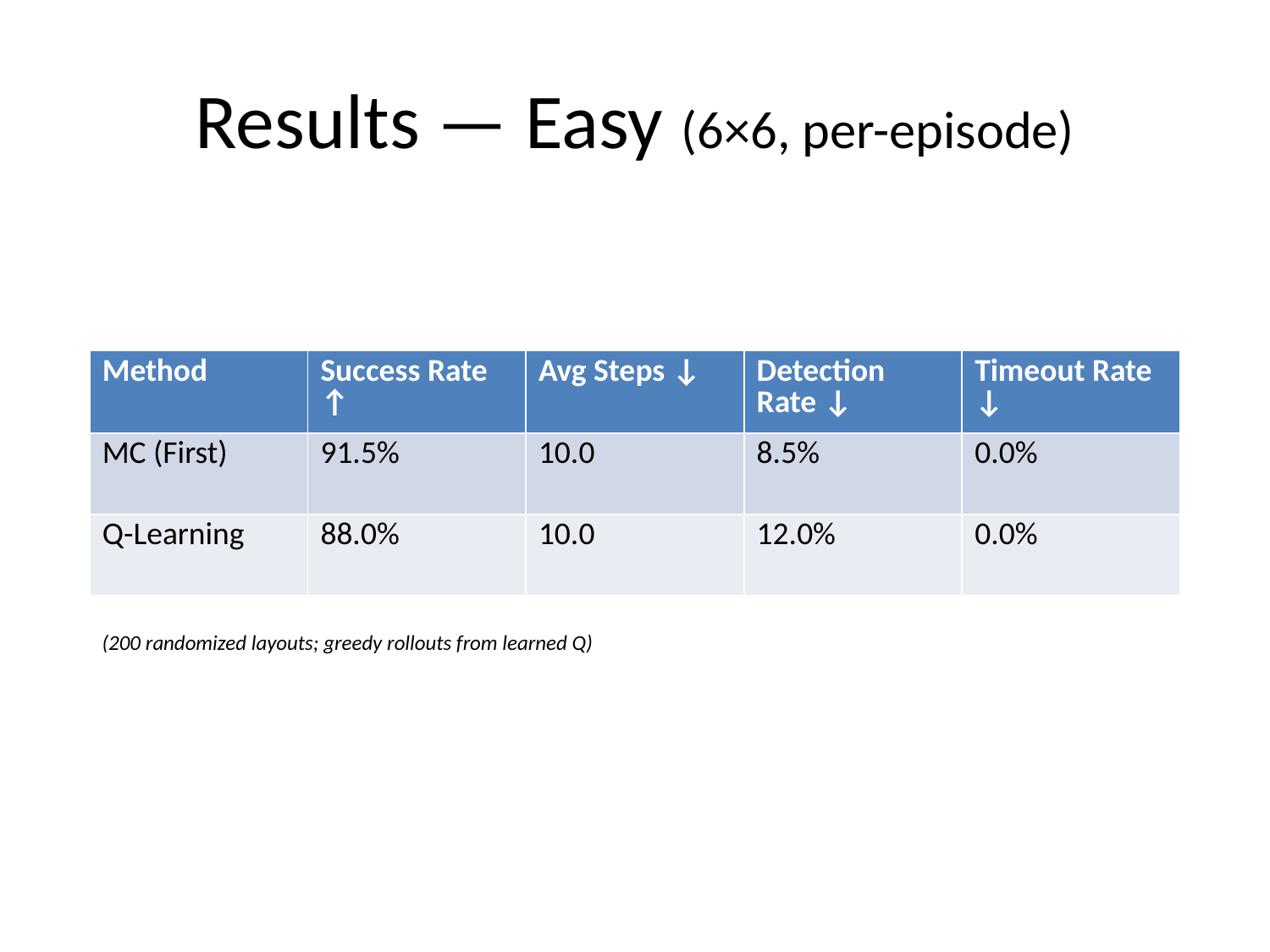

# Results — Easy (6×6, per-episode)
| Method | Success Rate ↑ | Avg Steps ↓ | Detection Rate ↓ | Timeout Rate ↓ |
| --- | --- | --- | --- | --- |
| MC (First) | 91.5% | 10.0 | 8.5% | 0.0% |
| Q-Learning | 88.0% | 10.0 | 12.0% | 0.0% |
(200 randomized layouts; greedy rollouts from learned Q)